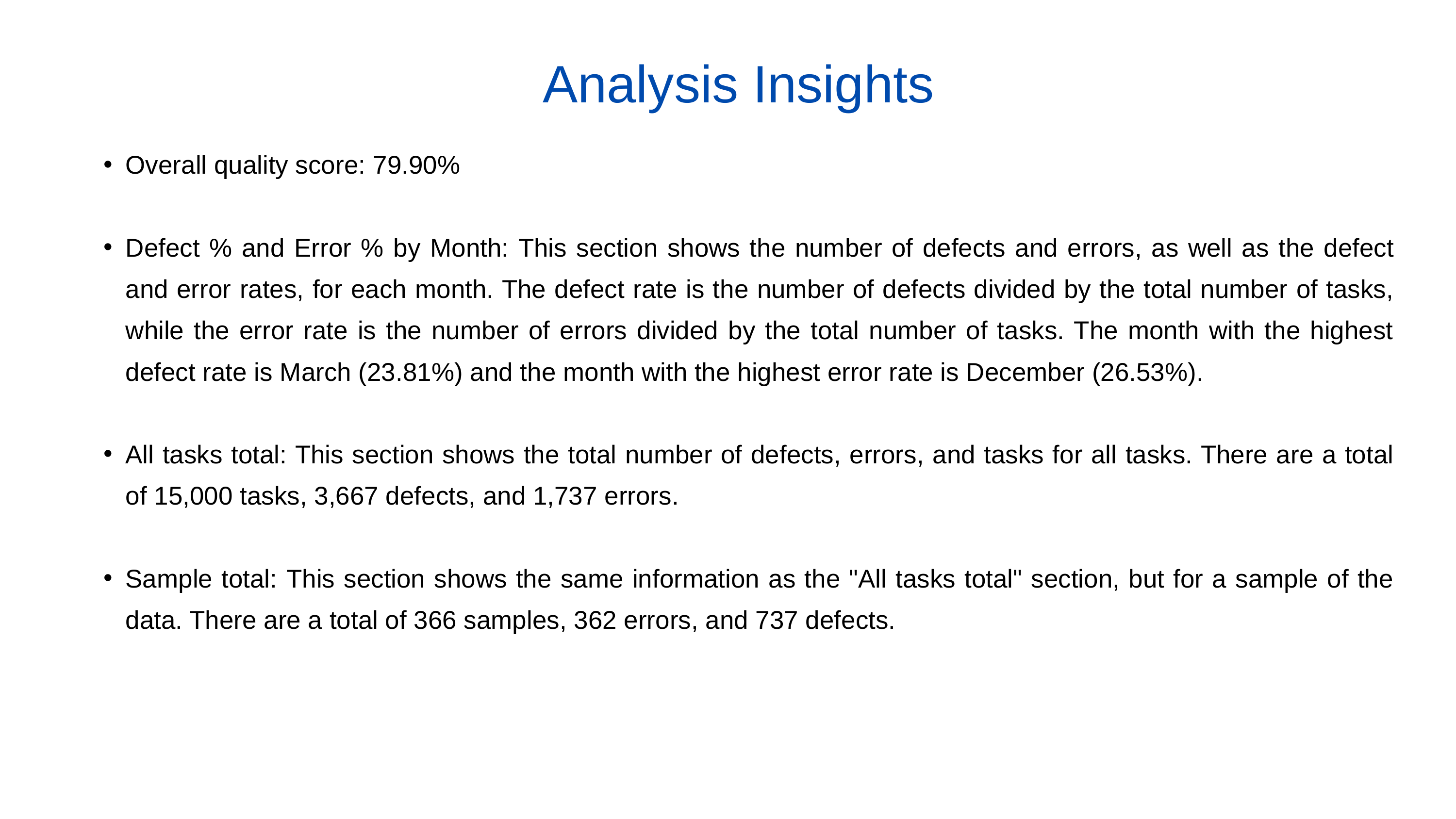

Analysis Insights
Overall quality score: 79.90%

Defect % and Error % by Month: This section shows the number of defects and errors, as well as the defect and error rates, for each month. The defect rate is the number of defects divided by the total number of tasks, while the error rate is the number of errors divided by the total number of tasks. The month with the highest defect rate is March (23.81%) and the month with the highest error rate is December (26.53%).

All tasks total: This section shows the total number of defects, errors, and tasks for all tasks. There are a total of 15,000 tasks, 3,667 defects, and 1,737 errors.

Sample total: This section shows the same information as the "All tasks total" section, but for a sample of the data. There are a total of 366 samples, 362 errors, and 737 defects.